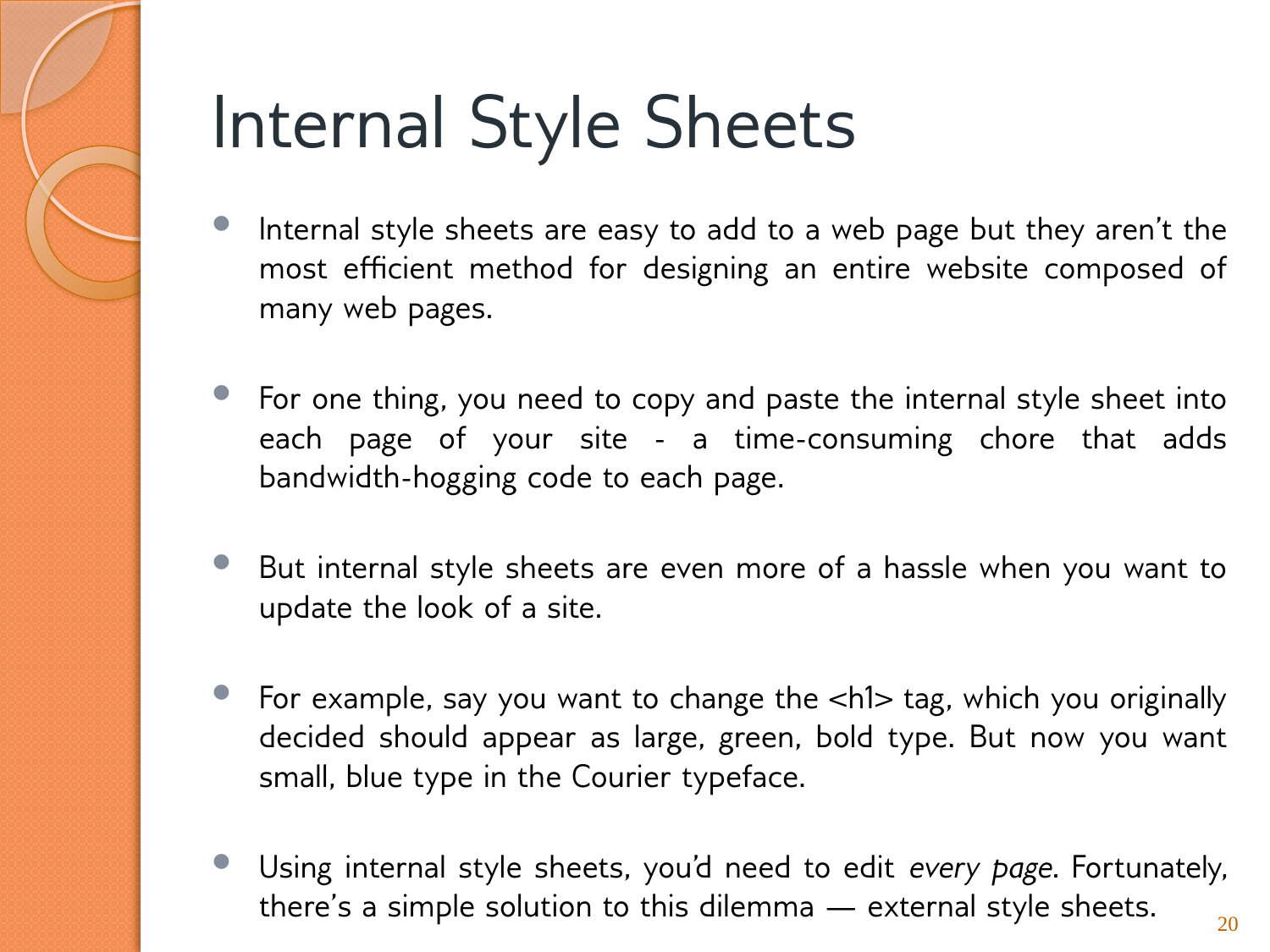

# Internal Style Sheets
Internal style sheets are easy to add to a web page but they aren’t the most efficient method for designing an entire website composed of many web pages.

For one thing, you need to copy and paste the internal style sheet into each page of your site - a time-consuming chore that adds bandwidth-hogging code to each page.

But internal style sheets are even more of a hassle when you want to update the look of a site.

For example, say you want to change the <h1> tag, which you originally decided should appear as large, green, bold type. But now you want small, blue type in the Courier typeface.

Using internal style sheets, you’d need to edit every page. Fortunately, there’s a simple solution to this dilemma — external style sheets.
20